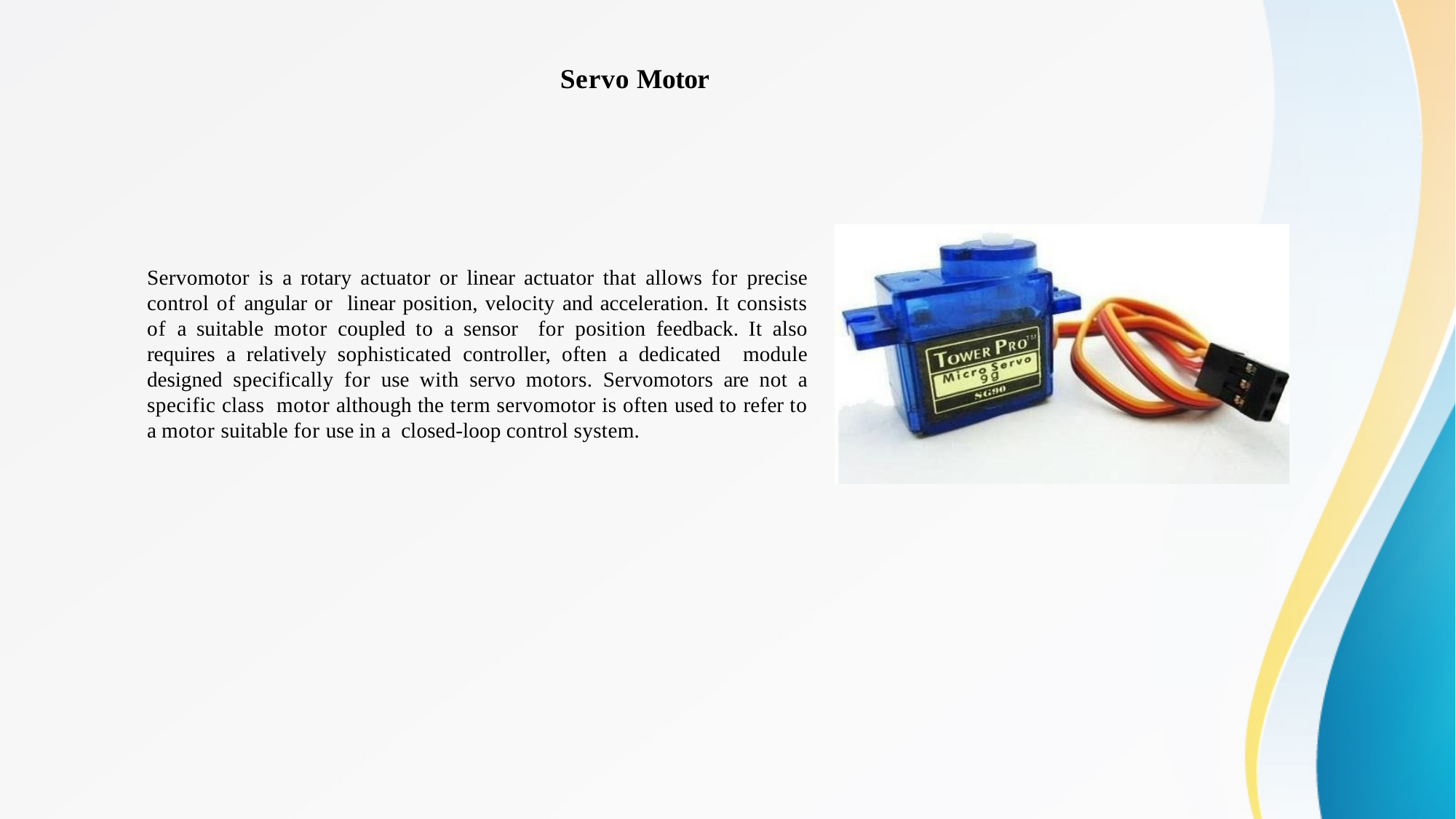

Servo Motor

Servomotor is a rotary actuator or linear actuator that allows for precise control of angular or  linear position, velocity and acceleration. It consists of a suitable motor coupled to a sensor  for position feedback. It also requires a relatively sophisticated controller, often a dedicated  module designed specifically for use with servo motors. Servomotors are not a specific class  motor although the term servomotor is often used to refer to a motor suitable for use in a  closed-loop control system.